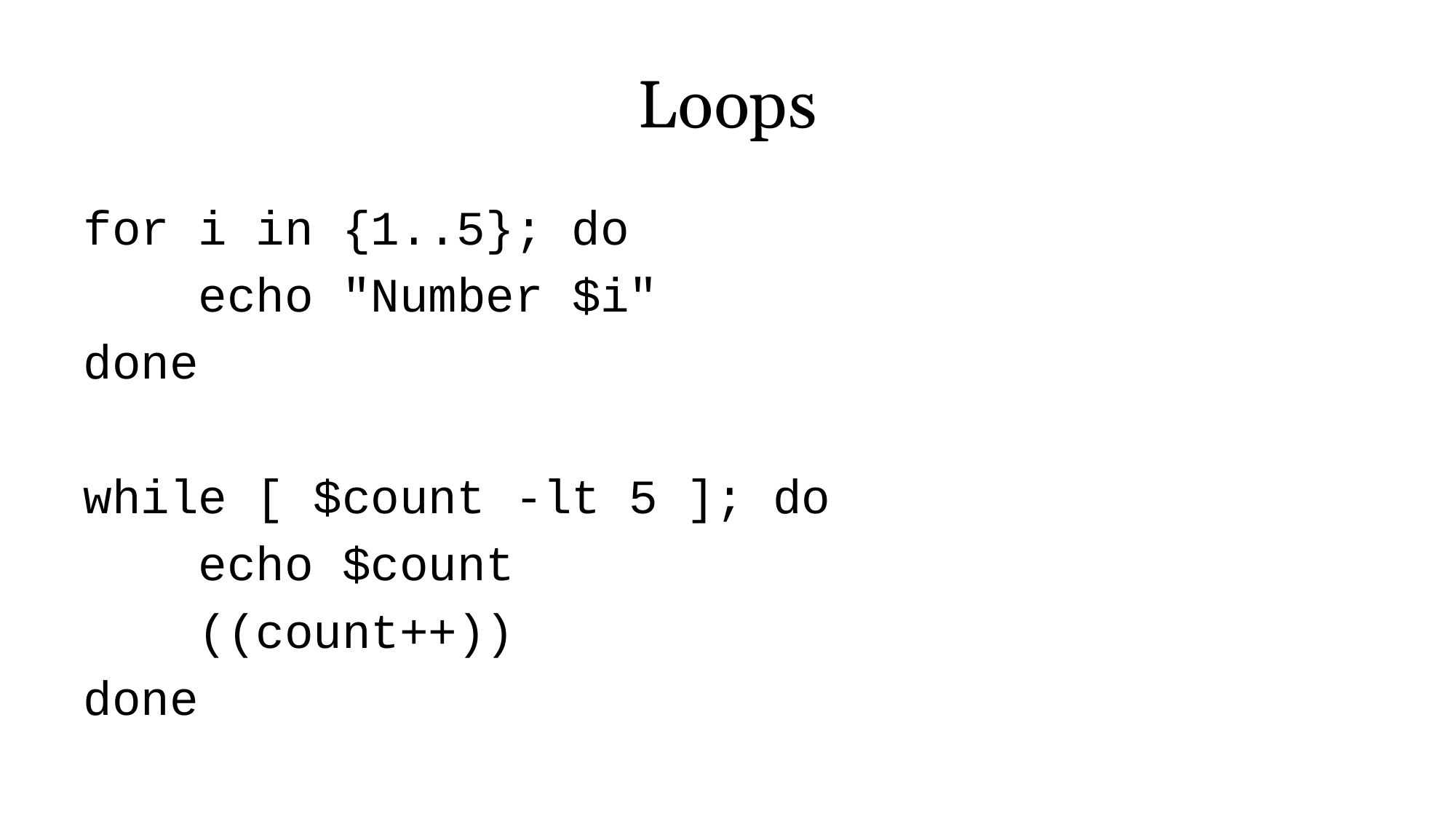

# Loops
for i in {1..5}; do
    echo "Number $i"
done

while [ $count -lt 5 ]; do
    echo $count
    ((count++))
done